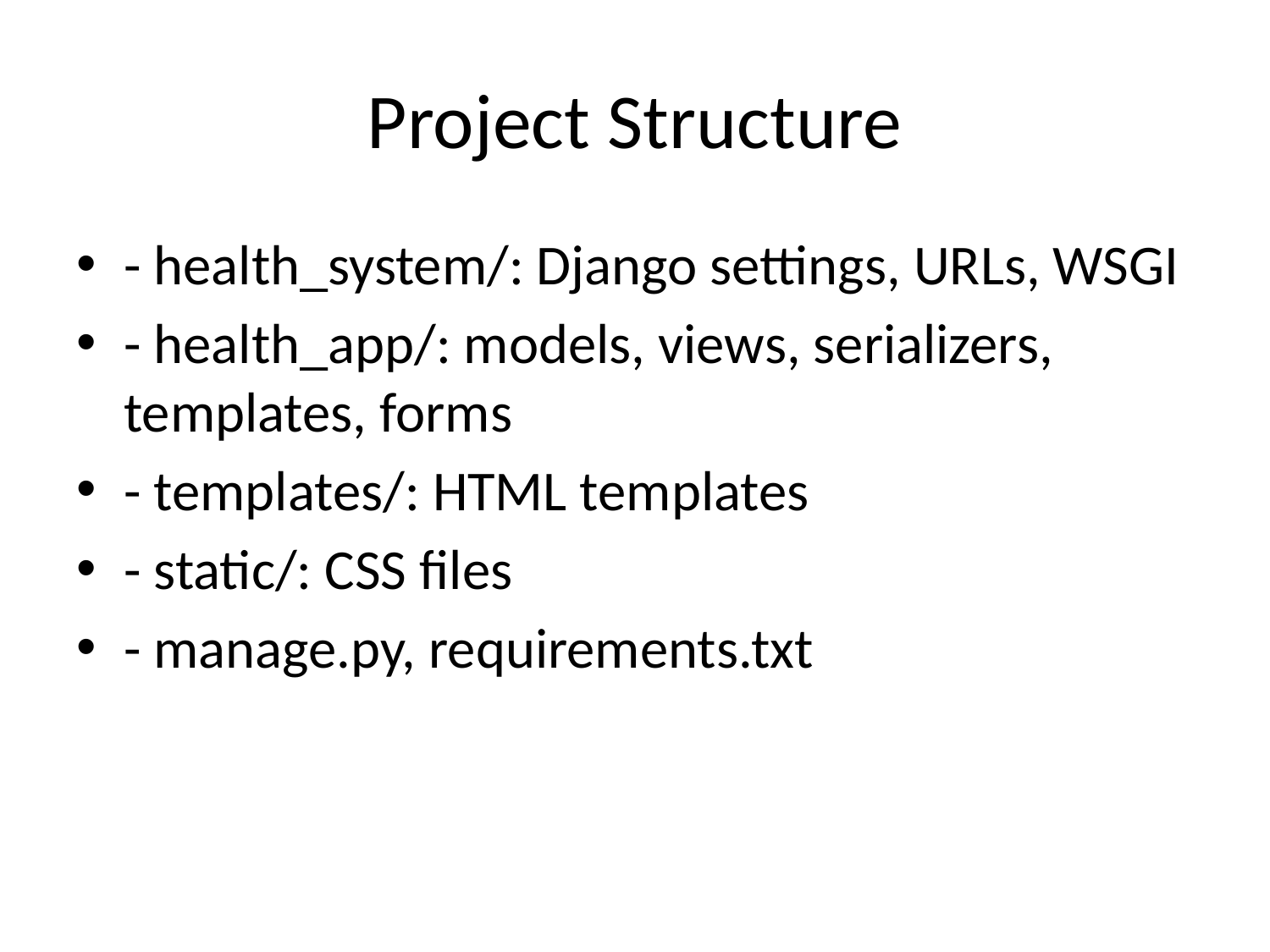

# Project Structure
- health_system/: Django settings, URLs, WSGI
- health_app/: models, views, serializers, templates, forms
- templates/: HTML templates
- static/: CSS files
- manage.py, requirements.txt